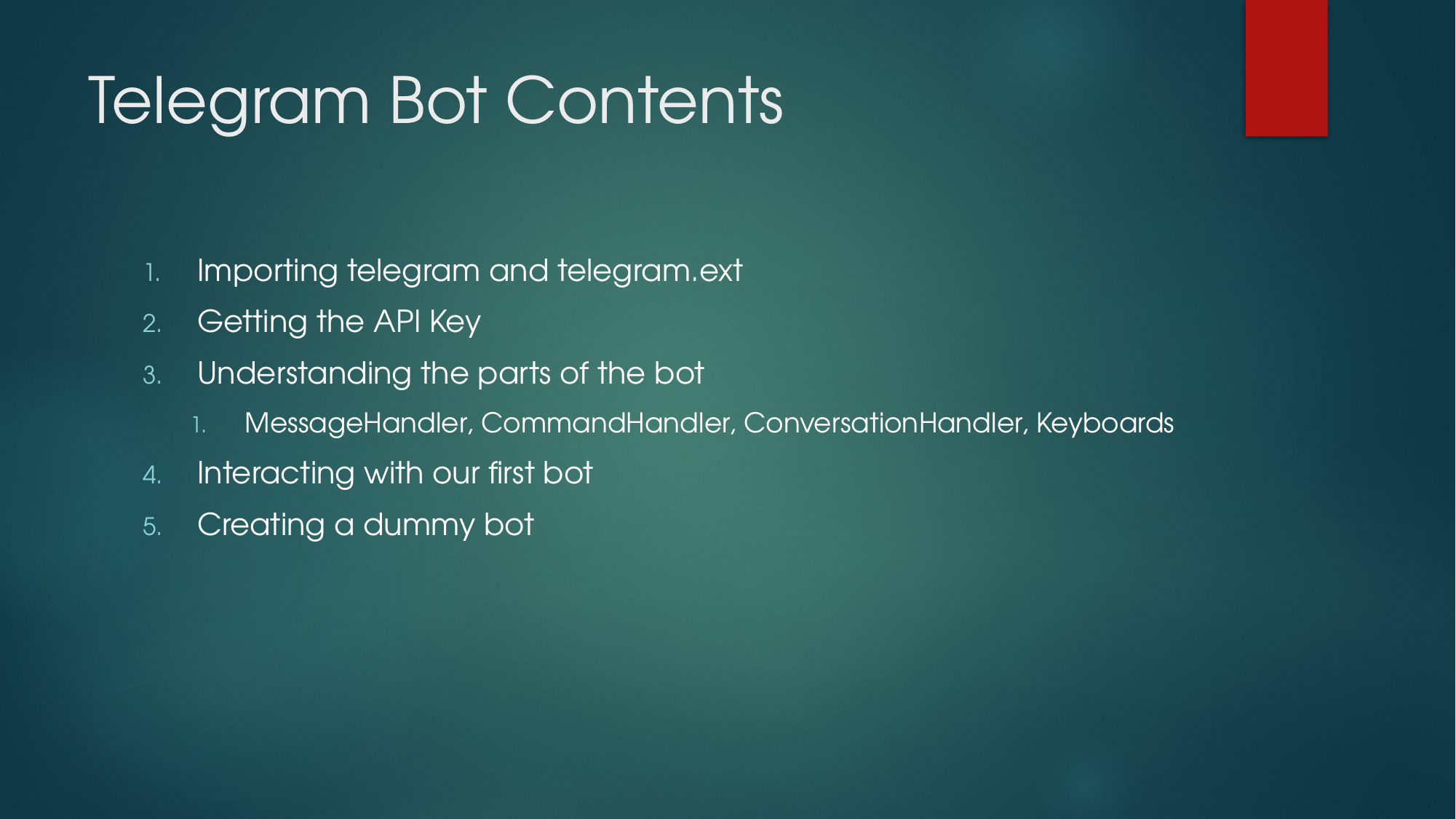

# Telegram Bot Contents
Importing telegram and telegram.ext
Getting the API Key
Understanding the parts of the bot
MessageHandler, CommandHandler, ConversationHandler, Keyboards
Interacting with our first bot
Creating a dummy bot